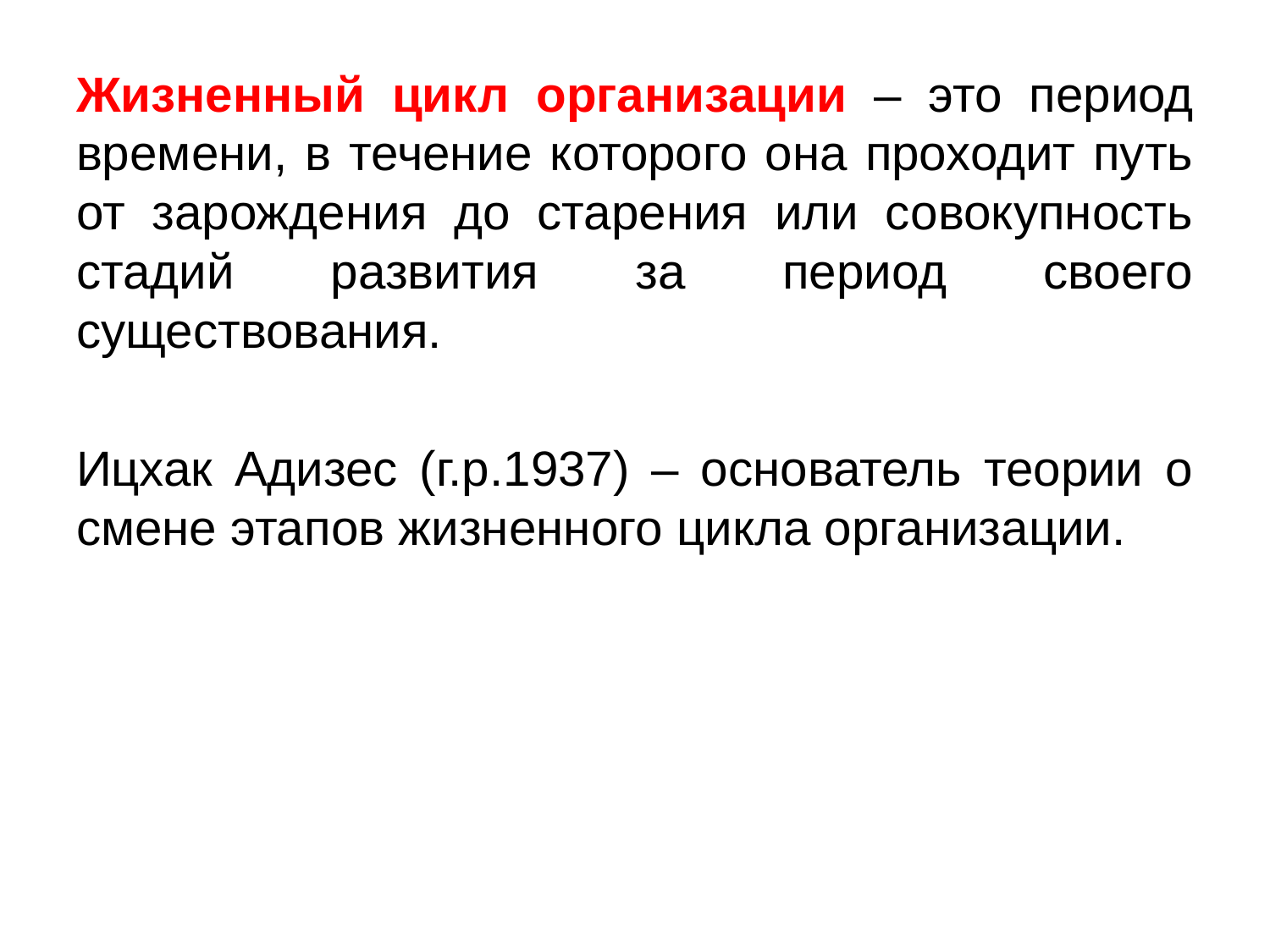

Жизненный цикл организации – это период времени, в течение которого она проходит путь от зарождения до старения или совокупность стадий развития за период своего существования.

Ицхак Адизес (г.р.1937) – основатель теории о смене этапов жизненного цикла организации.